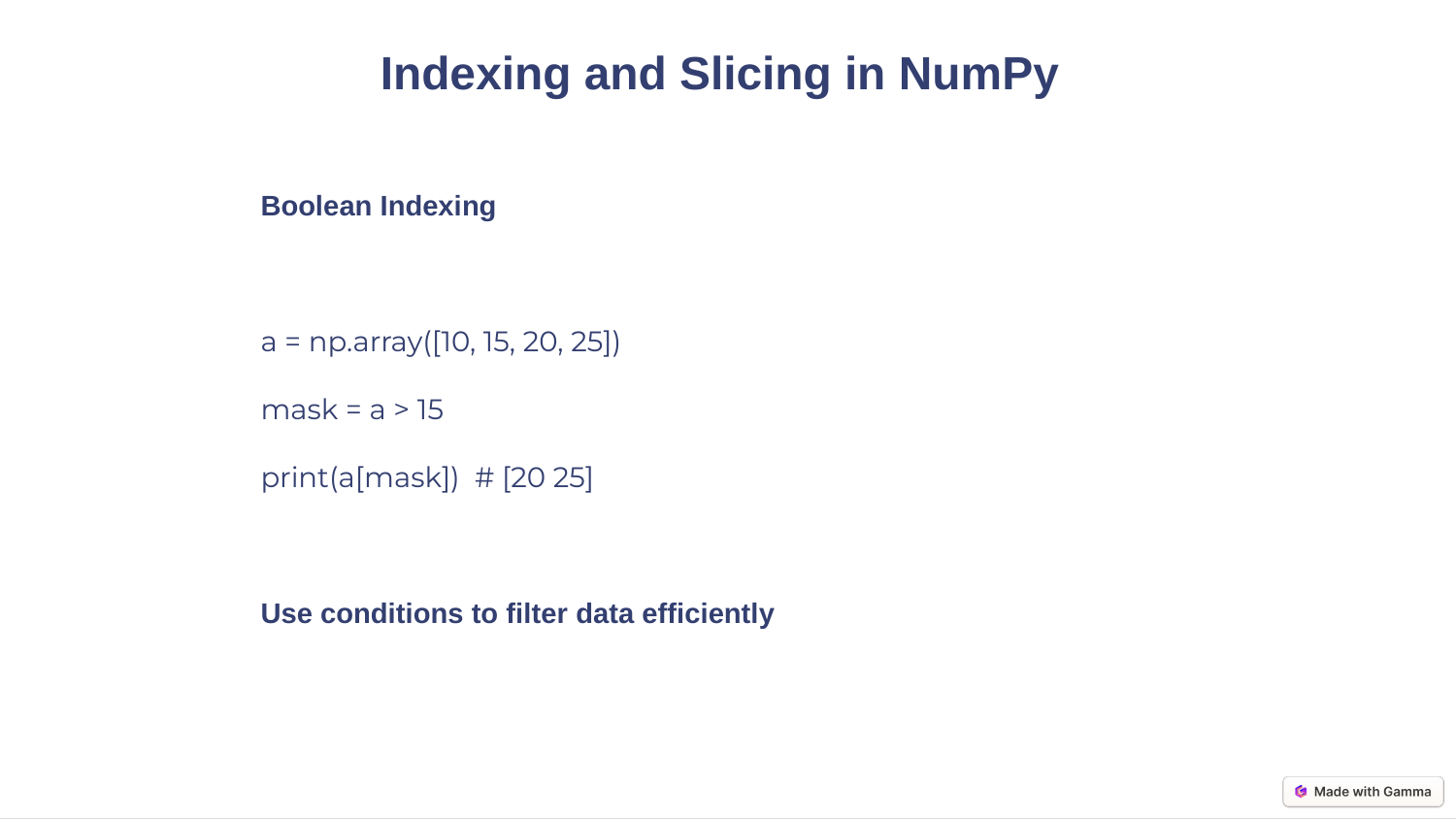

Indexing and Slicing in NumPy
Boolean Indexing

a = np.array([10, 15, 20, 25])
mask = a > 15
print(a[mask])  # [20 25]

Use conditions to filter data efficiently